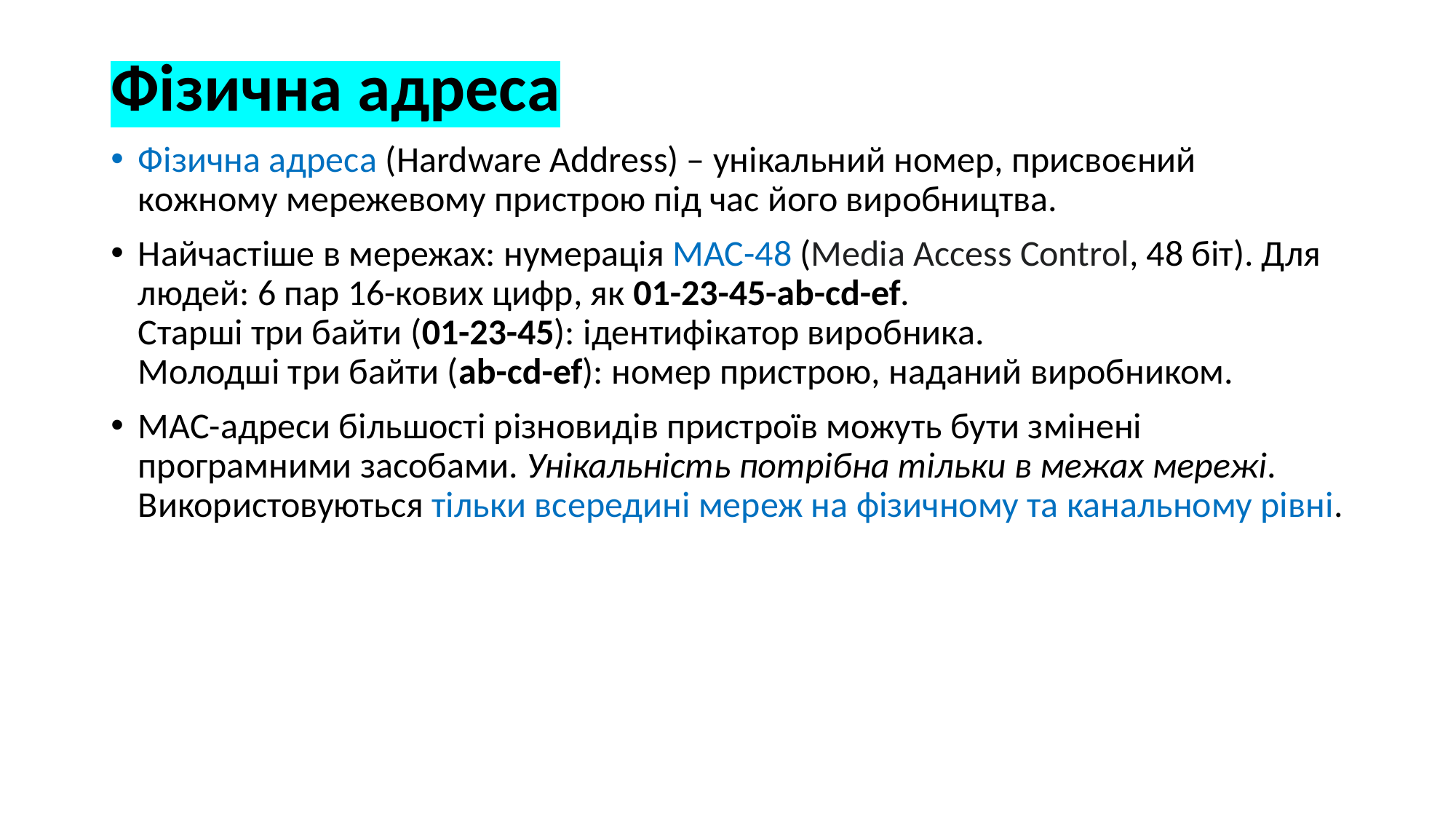

# Фізична адреса
Фізична адреса (Hardware Address) – унікальний номер, присвоєний кожному мережевому пристрою під час його виробництва.
Найчастіше в мережах: нумерація MAC-48 (Media Access Control, 48 біт). Для людей: 6 пар 16-кових цифр, як 01-23-45-ab-cd-ef.
Старші три байти (01-23-45): ідентифікатор виробника.
Молодші три байти (ab-cd-ef): номер пристрою, наданий виробником.
MAC-адреси більшості різновидів пристроїв можуть бути змінені програмними засобами. Унікальність потрібна тільки в межах мережі. Використовуються тільки всередині мереж на фізичному та канальному рівні.